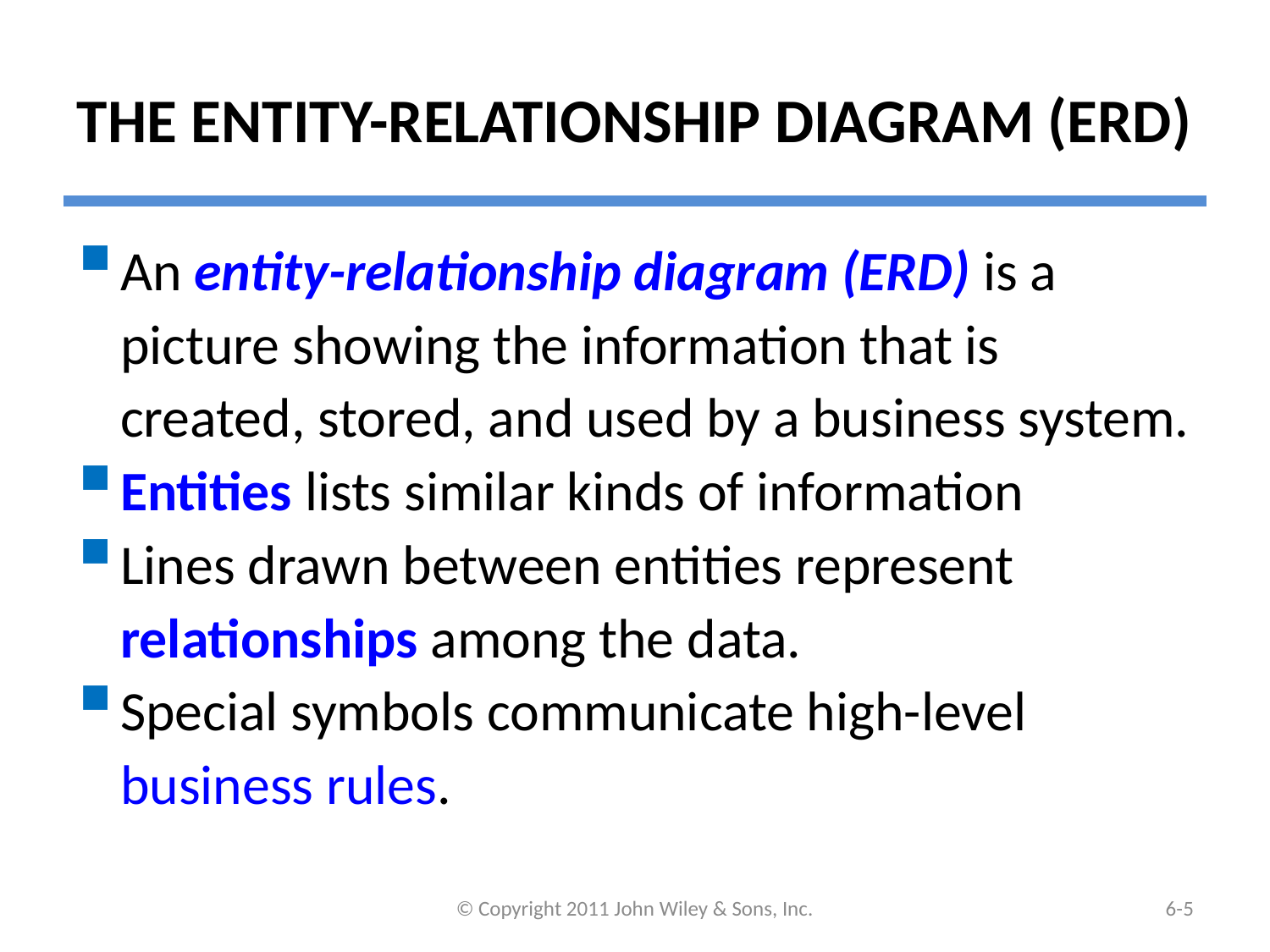

# THE ENTITY-RELATIONSHIP DIAGRAM (ERD)
An entity-relationship diagram (ERD) is a picture showing the information that is created, stored, and used by a business system.
Entities lists similar kinds of information
Lines drawn between entities represent relationships among the data.
Special symbols communicate high-level business rules.

© Copyright 2011 John Wiley & Sons, Inc.
6-5